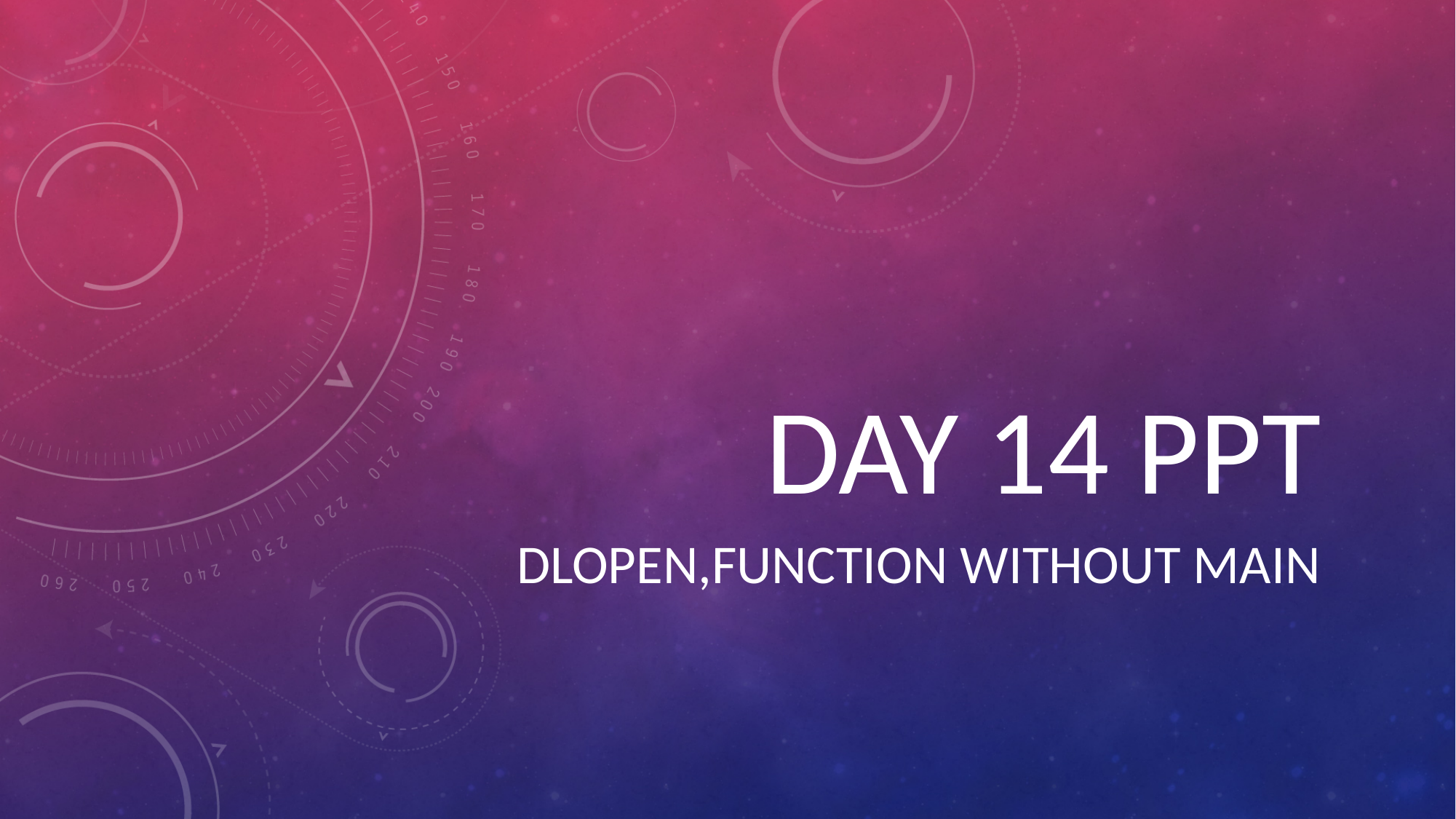

# DAY 14 PPT
DLOPEN,FUNCTION WITHOUT MAIN